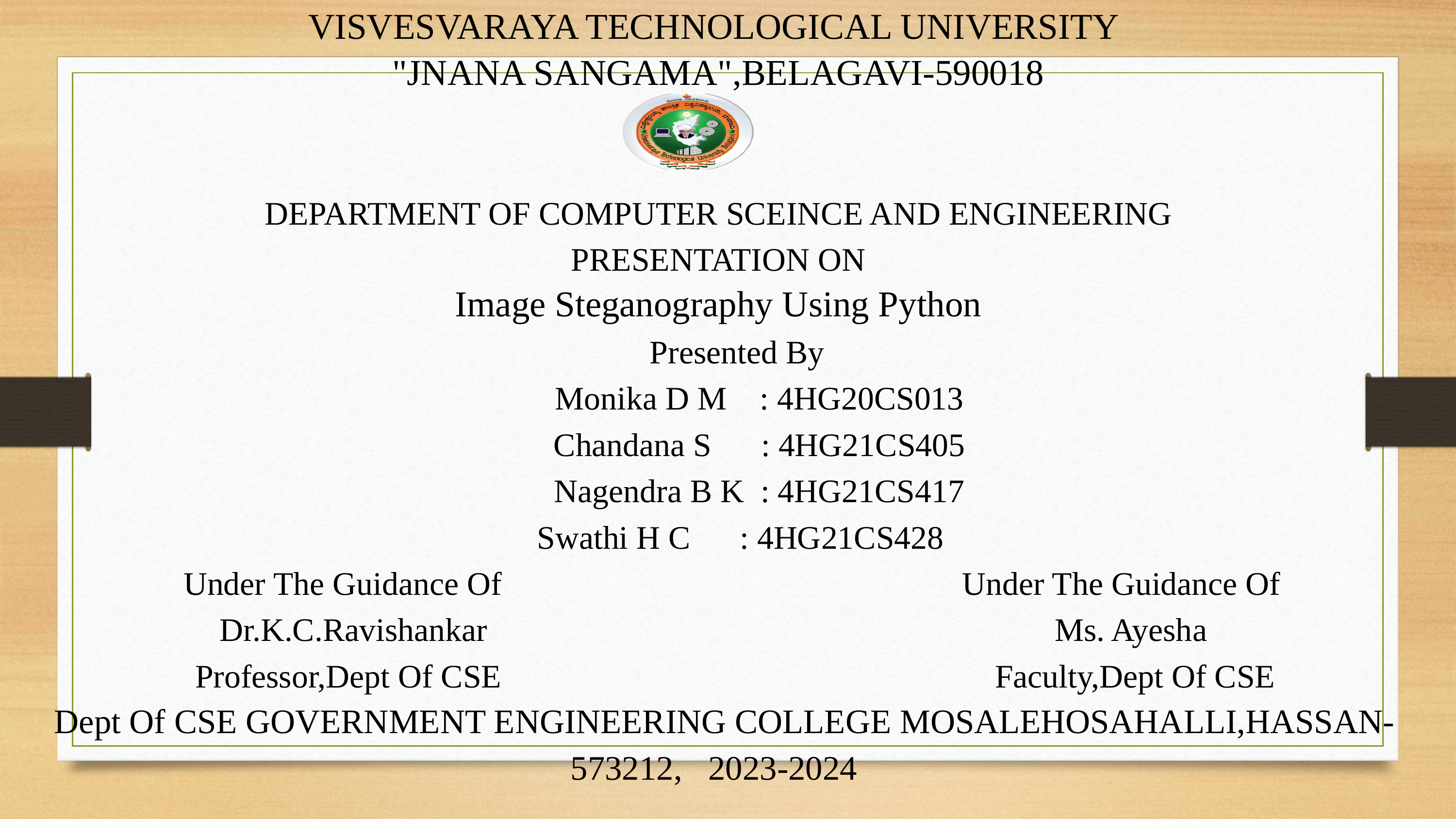

VISVESVARAYA TECHNOLOGICAL UNIVERSITY
"JNANA SANGAMA",BELAGAVI-590018

 DEPARTMENT OF COMPUTER SCEINCE AND ENGINEERING
PRESENTATION ON
Image Steganography Using Python
     Presented By
                                           Monika D M    : 4HG20CS013
                                     Chandana S      : 4HG21CS405
                                                   Nagendra B K  : 4HG21CS417
                                 Swathi H C      : 4HG21CS428
     Under The Guidance Of                                                        Under The Guidance Of
Dr.K.C.Ravishankar                                                                     Ms. Ayesha
               Professor,Dept Of CSE                                                            Faculty,Dept Of CSE
  Dept Of CSE GOVERNMENT ENGINEERING COLLEGE MOSALEHOSAHALLI,HASSAN-573212,   2023-2024